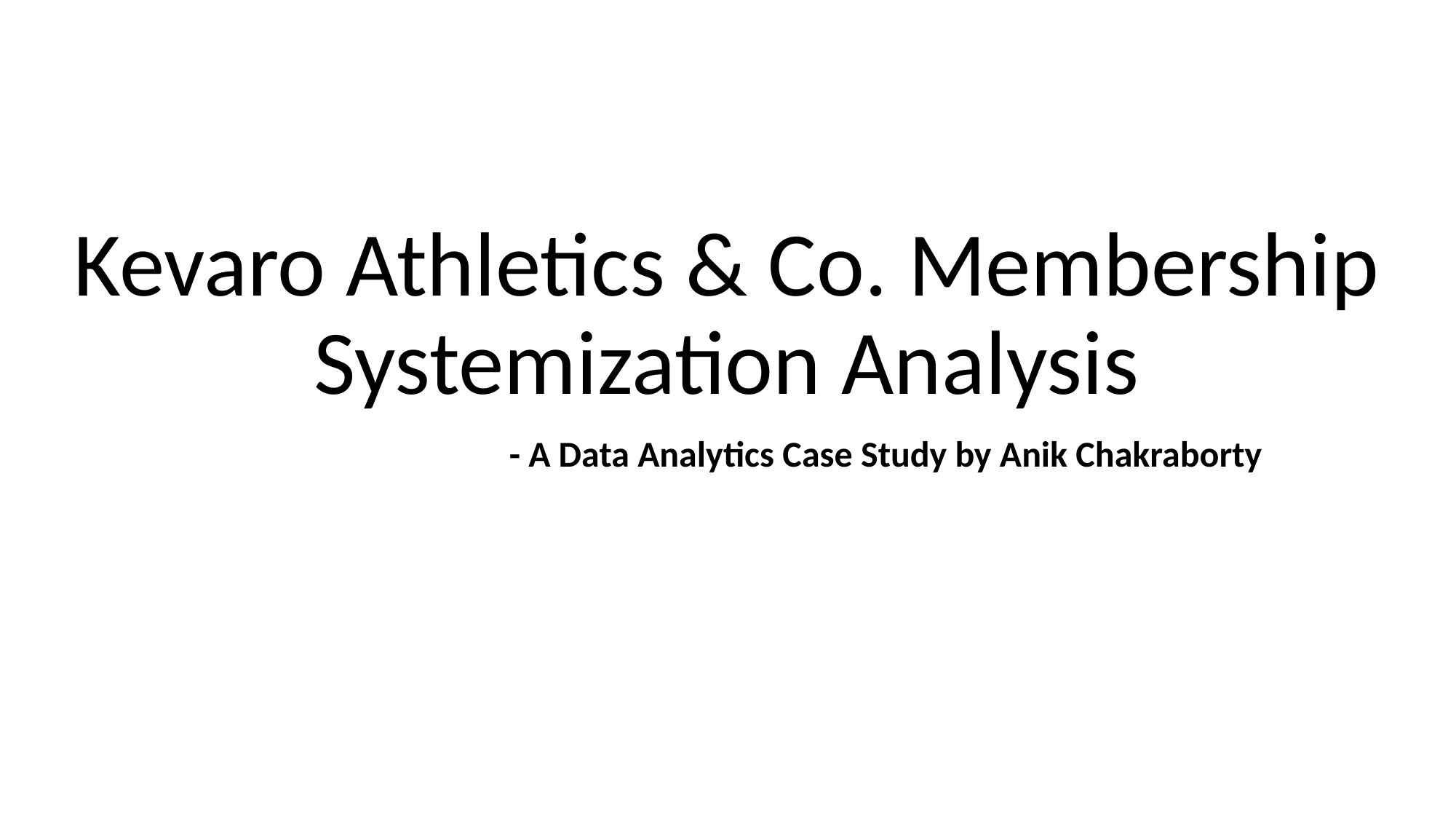

# Kevaro Athletics & Co. Membership Systemization Analysis
- A Data Analytics Case Study by Anik Chakraborty